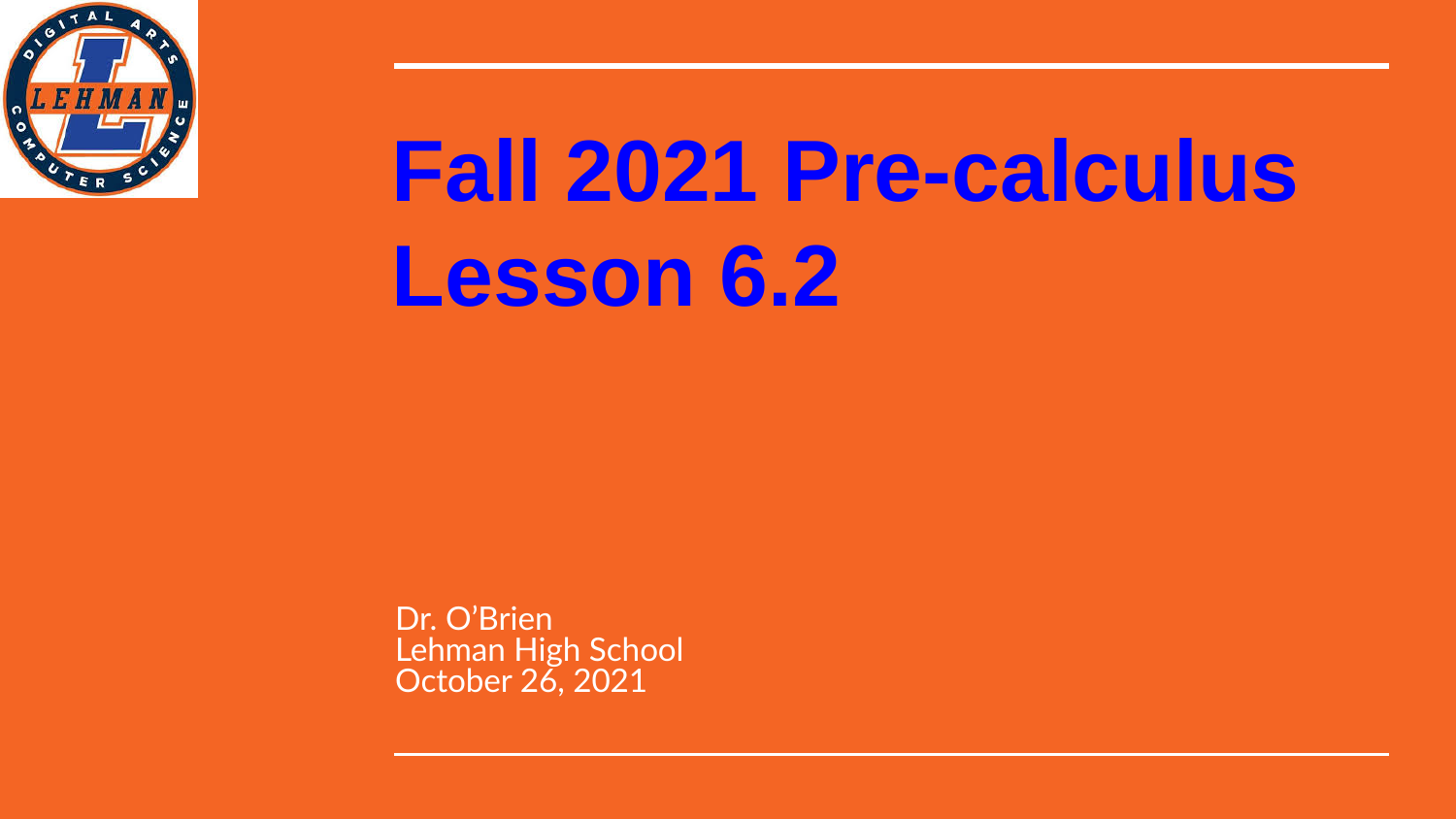

# Fall 2021 Pre-calculus
Lesson 6.2
Dr. O’Brien
Lehman High School
October 26, 2021